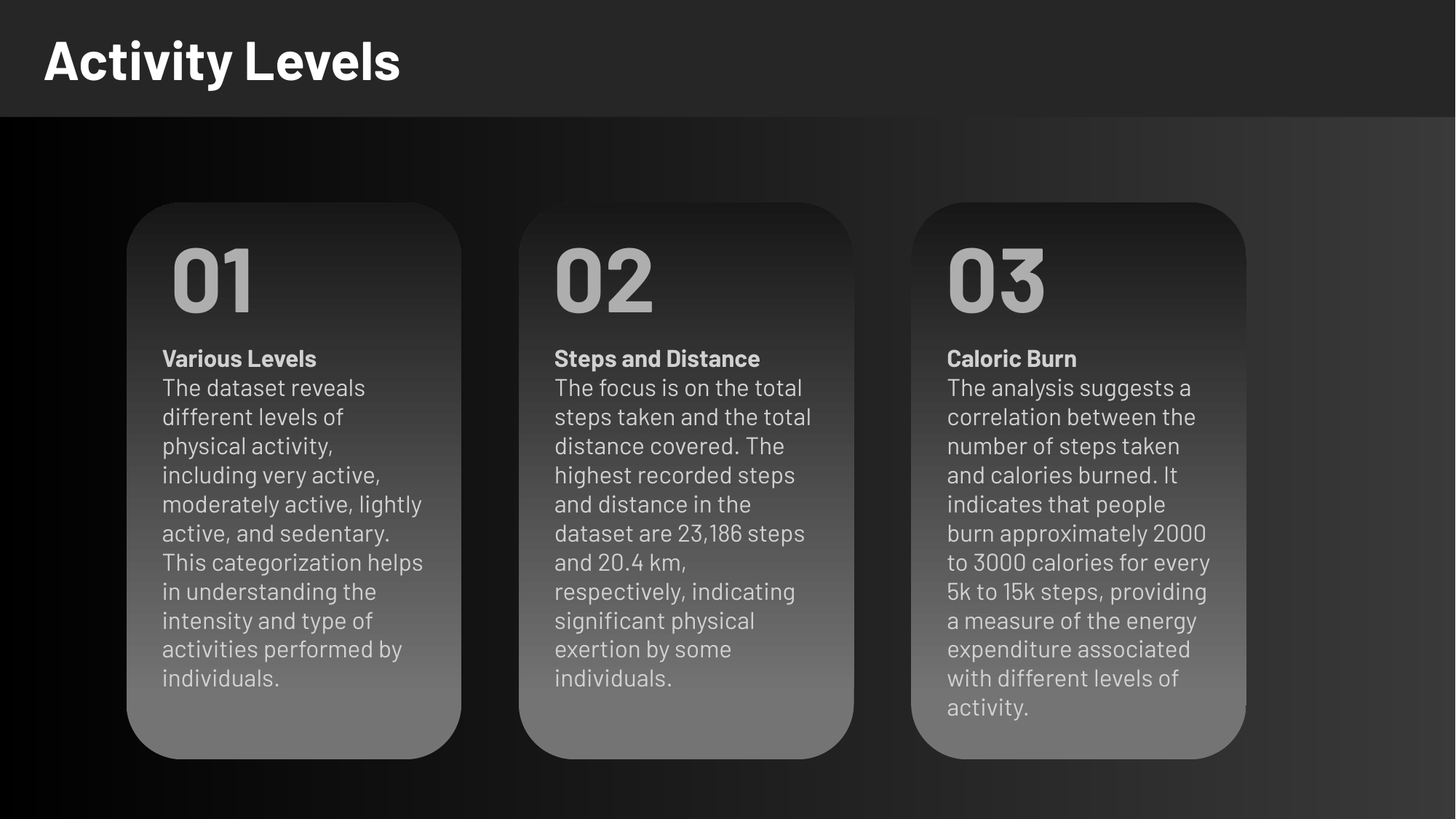

Activity Levels

01
02
03
Various Levels
The dataset reveals different levels of physical activity, including very active, moderately active, lightly active, and sedentary. This categorization helps in understanding the intensity and type of activities performed by individuals.
Steps and Distance
The focus is on the total steps taken and the total distance covered. The highest recorded steps and distance in the dataset are 23,186 steps and 20.4 km, respectively, indicating significant physical exertion by some individuals.
Caloric Burn
The analysis suggests a correlation between the number of steps taken and calories burned. It indicates that people burn approximately 2000 to 3000 calories for every 5k to 15k steps, providing a measure of the energy expenditure associated with different levels of activity.